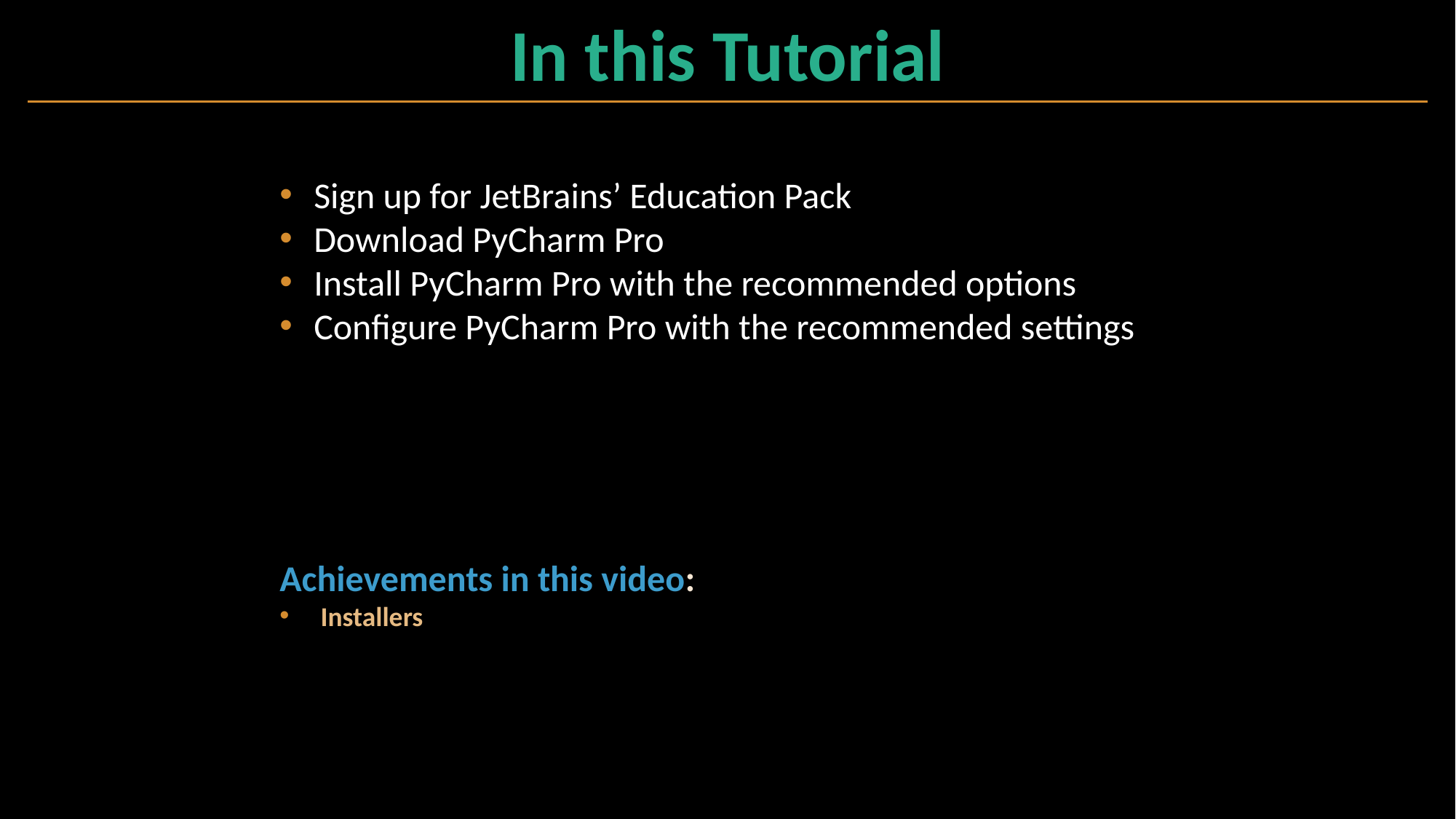

# In this Tutorial
Sign up for JetBrains’ Education Pack
Download PyCharm Pro
Install PyCharm Pro with the recommended options
Configure PyCharm Pro with the recommended settings
Achievements in this video:
Installers